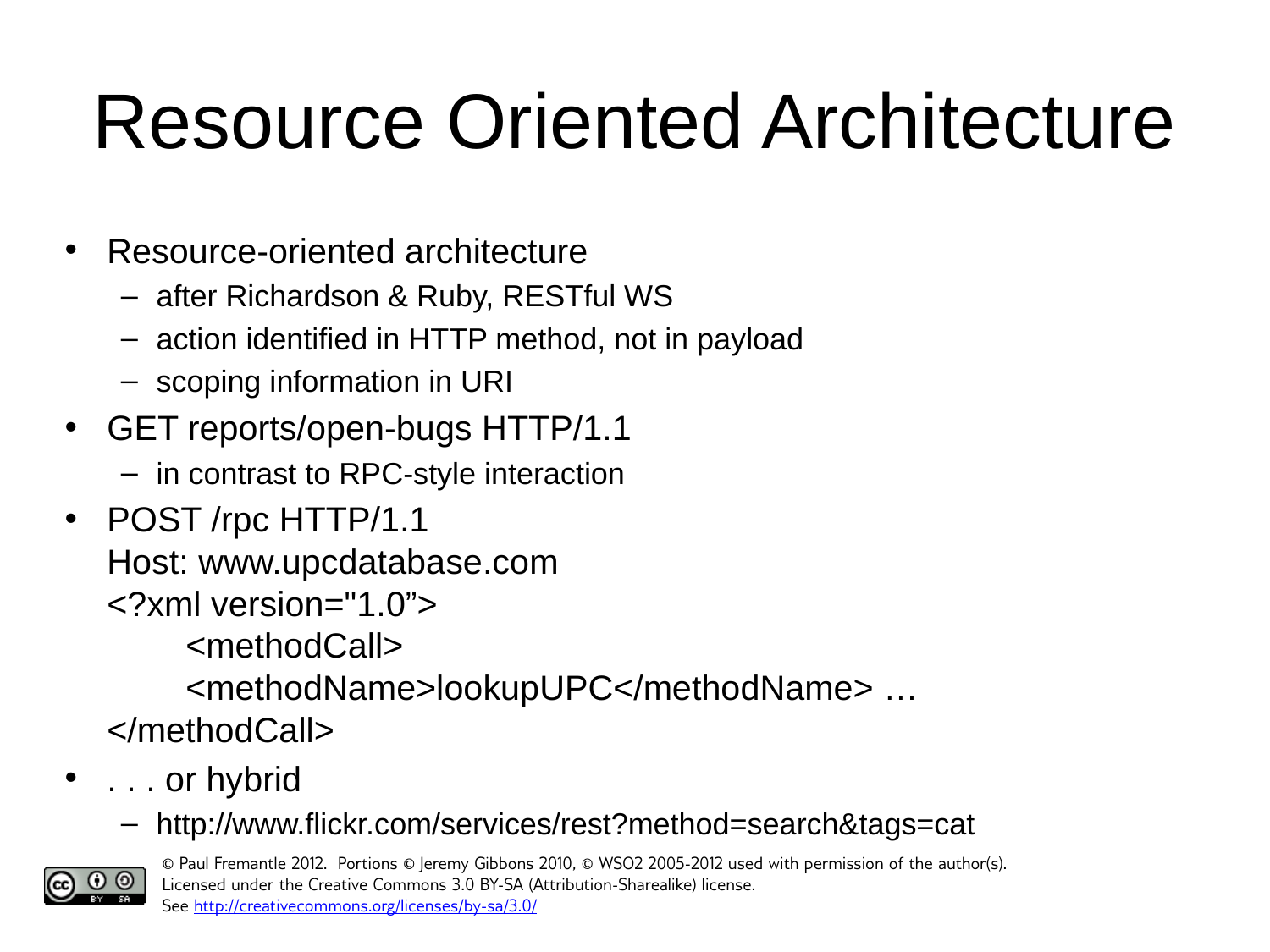

# Resource Oriented Architecture
Resource-oriented architecture
after Richardson & Ruby, RESTful WS
action identified in HTTP method, not in payload
scoping information in URI
GET reports/open-bugs HTTP/1.1
in contrast to RPC-style interaction
POST /rpc HTTP/1.1
Host: www.upcdatabase.com
<?xml version="1.0”>
	<methodCall>
	<methodName>lookupUPC</methodName> …
</methodCall>
. . . or hybrid
http://www.flickr.com/services/rest?method=search&tags=cat